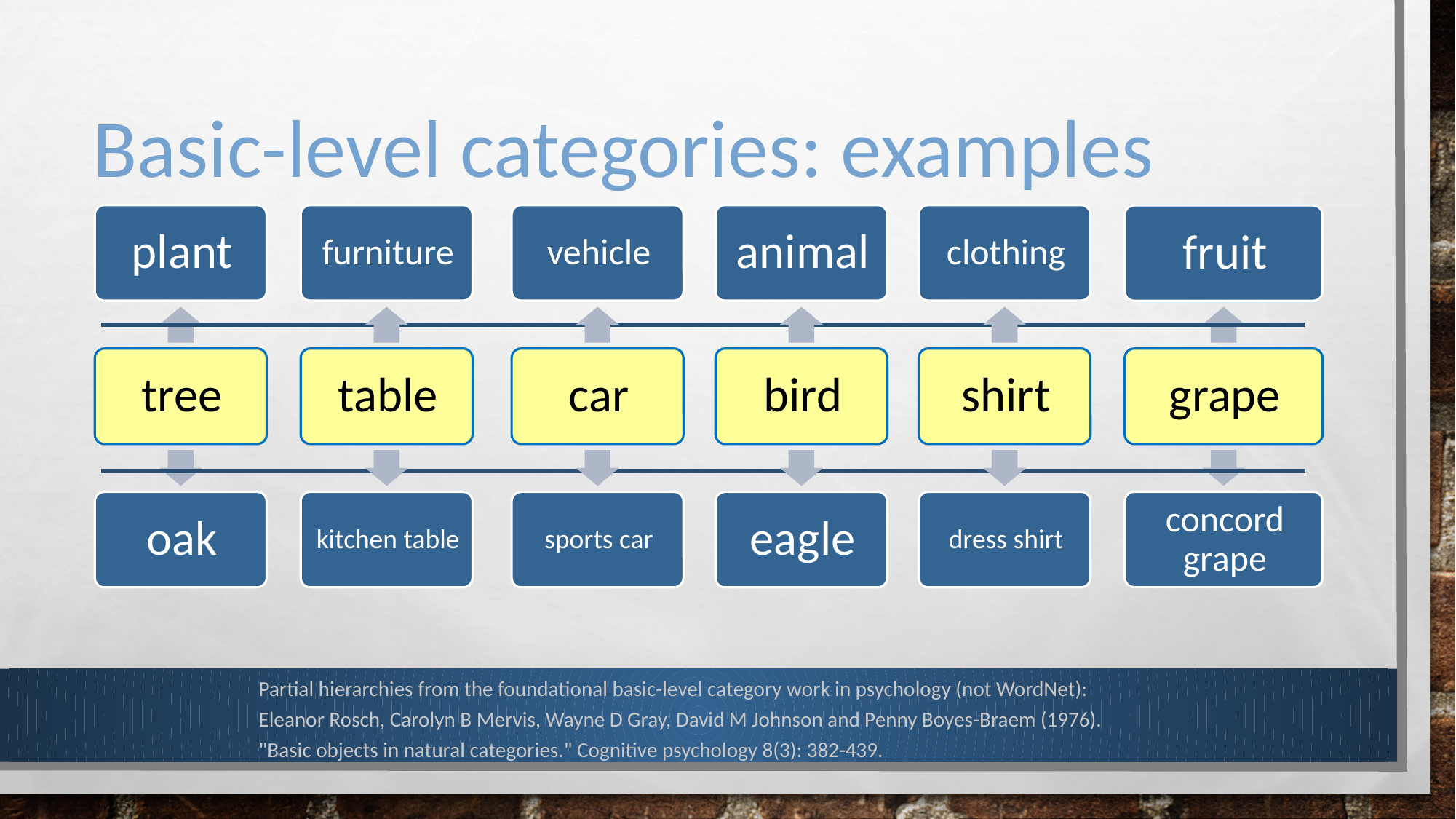

# Basic-level categories: examples
plant

tree

oak
furniture

table

kitchen table
vehicle

car

sports car
animal

bird

eagle
clothing

shirt

dress shirt
fruit

grape

concord grape
Partial hierarchies from the foundational basic-level category work in psychology (not WordNet):
Eleanor Rosch, Carolyn B Mervis, Wayne D Gray, David M Johnson and Penny Boyes-Braem (1976). "Basic objects in natural categories." Cognitive psychology 8(3): 382-439.